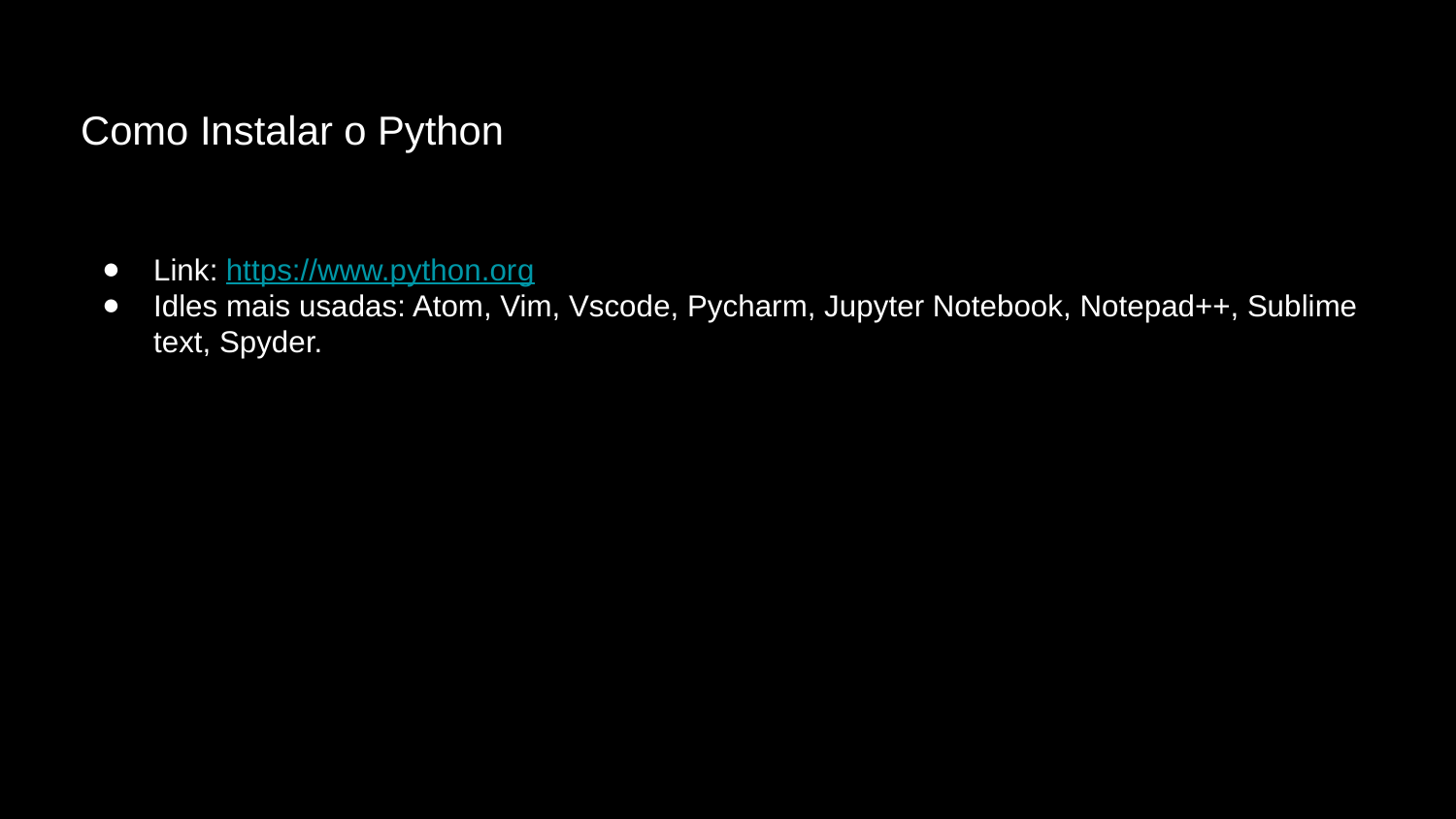

Como Instalar o Python
Link: https://www.python.org
Idles mais usadas: Atom, Vim, Vscode, Pycharm, Jupyter Notebook, Notepad++, Sublime text, Spyder.